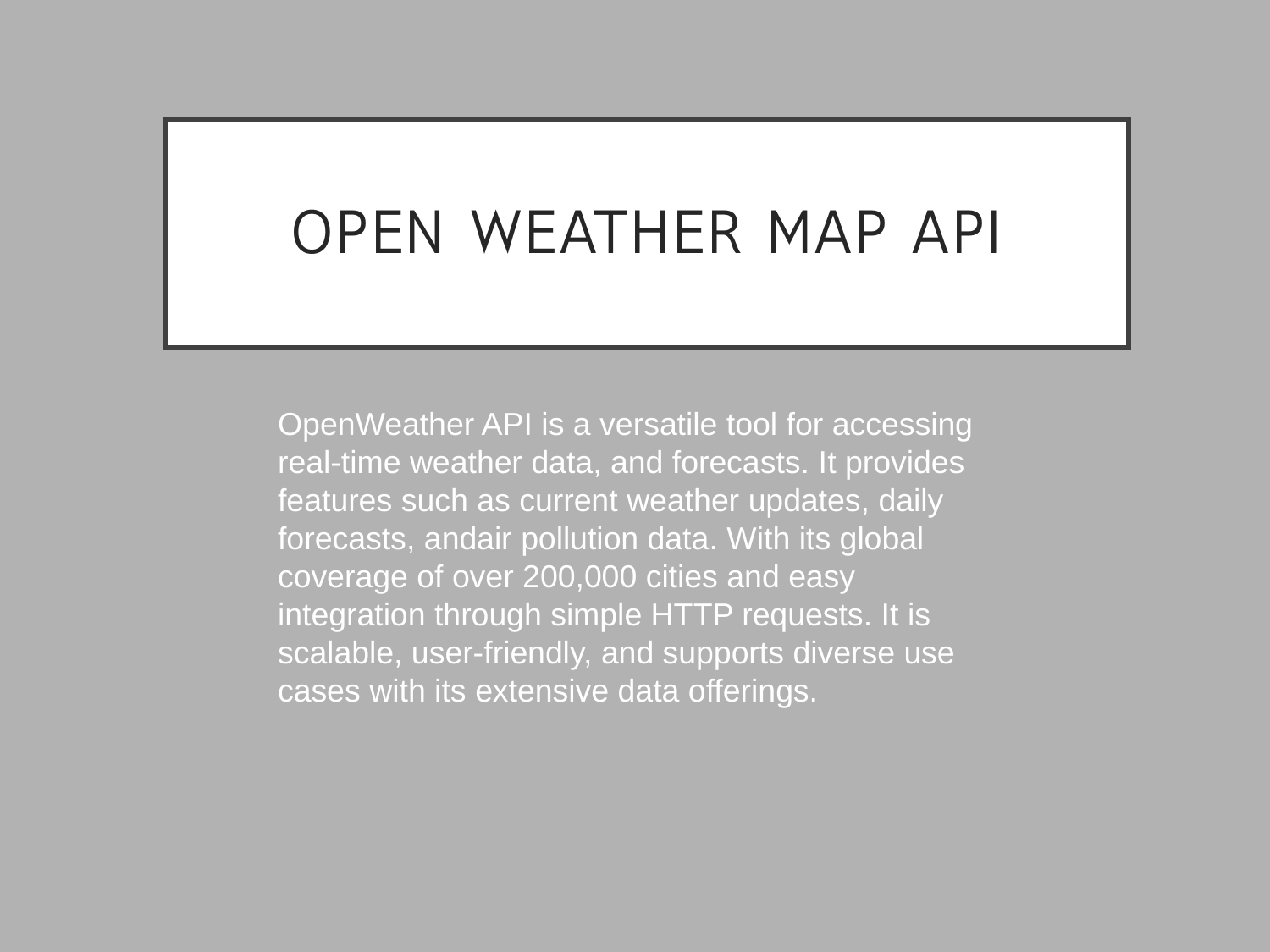

# OPEN WEATHER MAP API
OpenWeather API is a versatile tool for accessing real-time weather data, and forecasts. It provides features such as current weather updates, daily forecasts, andair pollution data. With its global coverage of over 200,000 cities and easy integration through simple HTTP requests. It is scalable, user-friendly, and supports diverse use cases with its extensive data offerings.